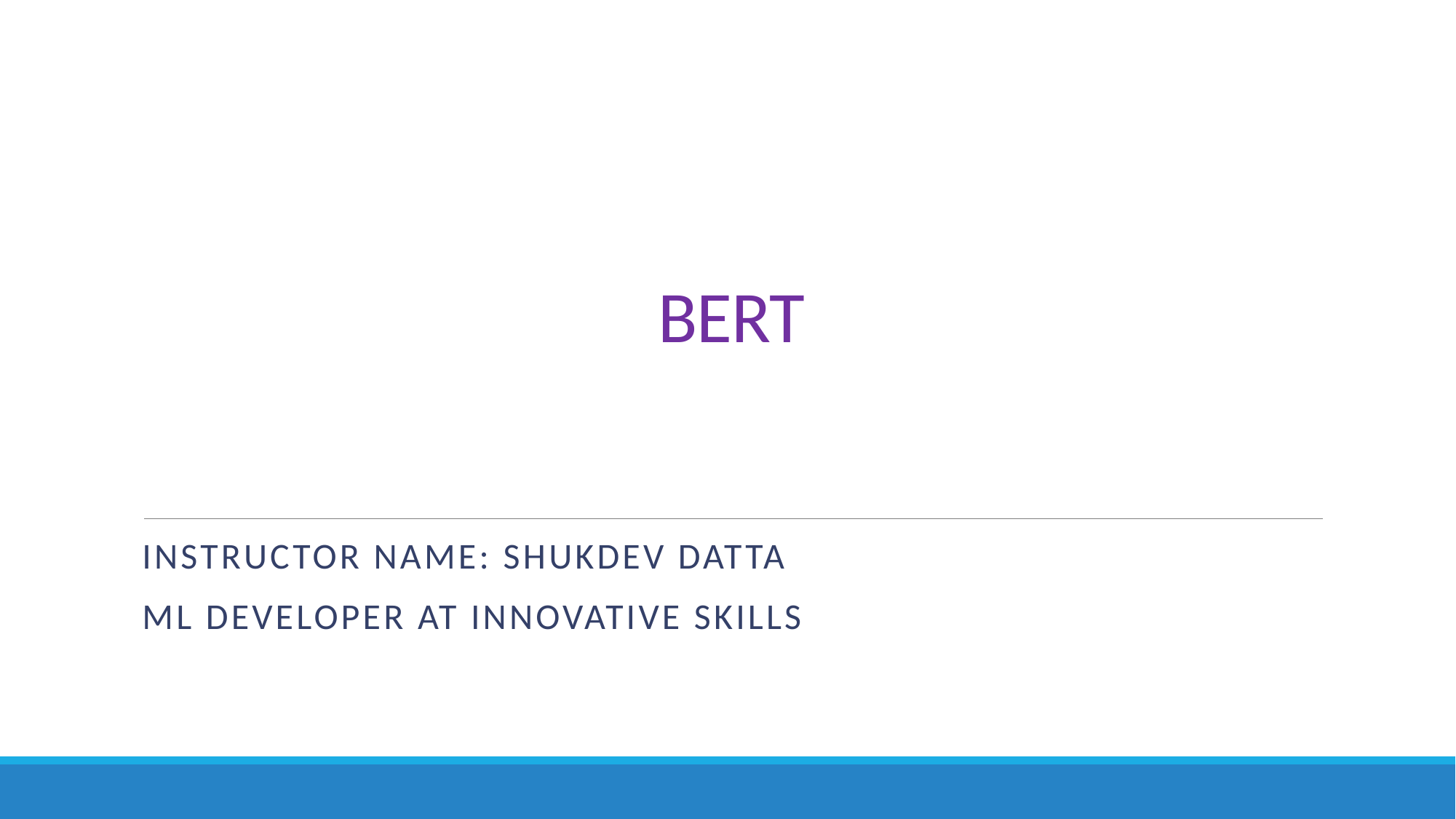

# BERT
Instructor name: Shukdev datta
Ml developer at innovative skills